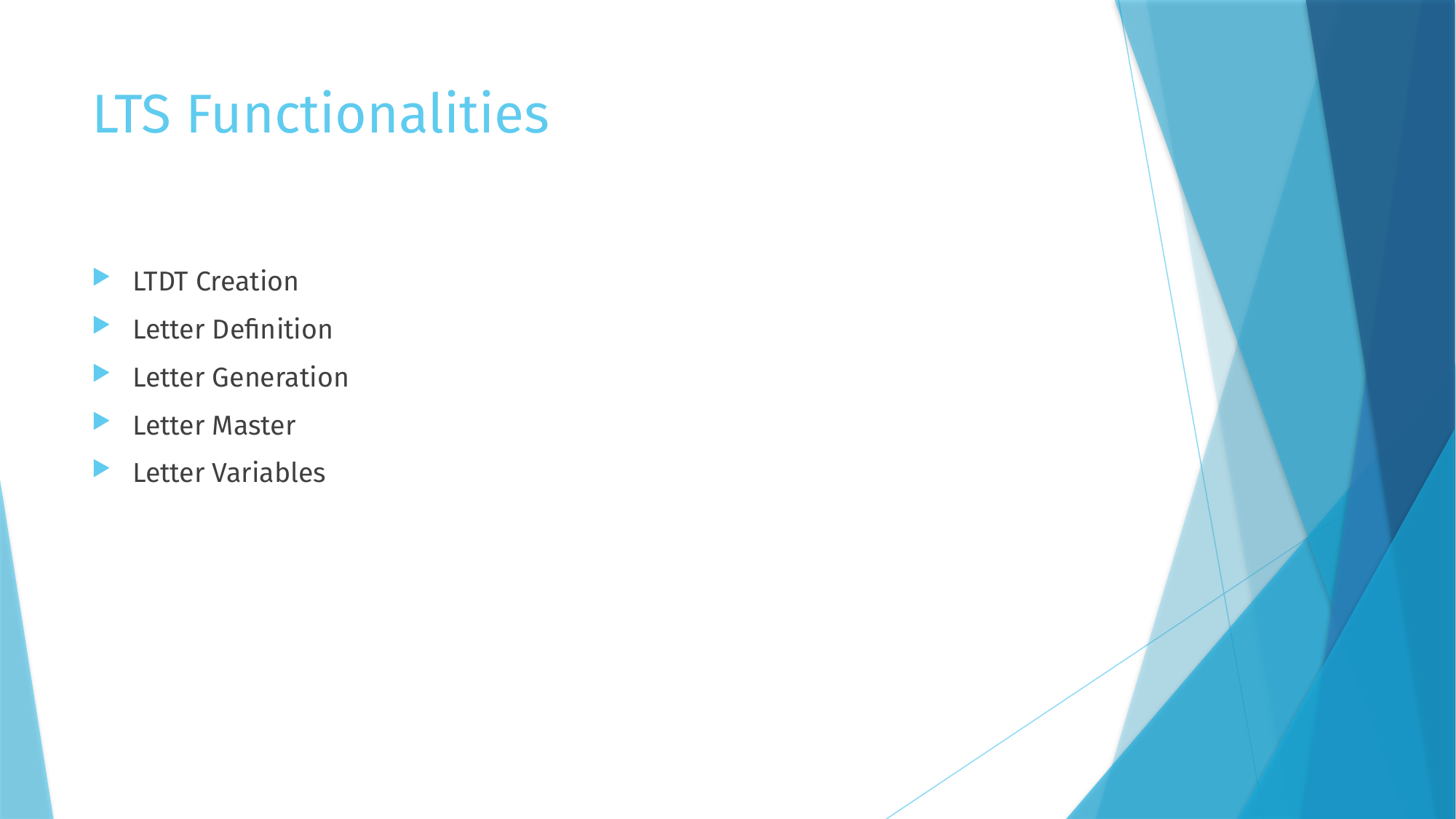

# LTS Functionalities
LTDT Creation
Letter Definition
Letter Generation
Letter Master
Letter Variables